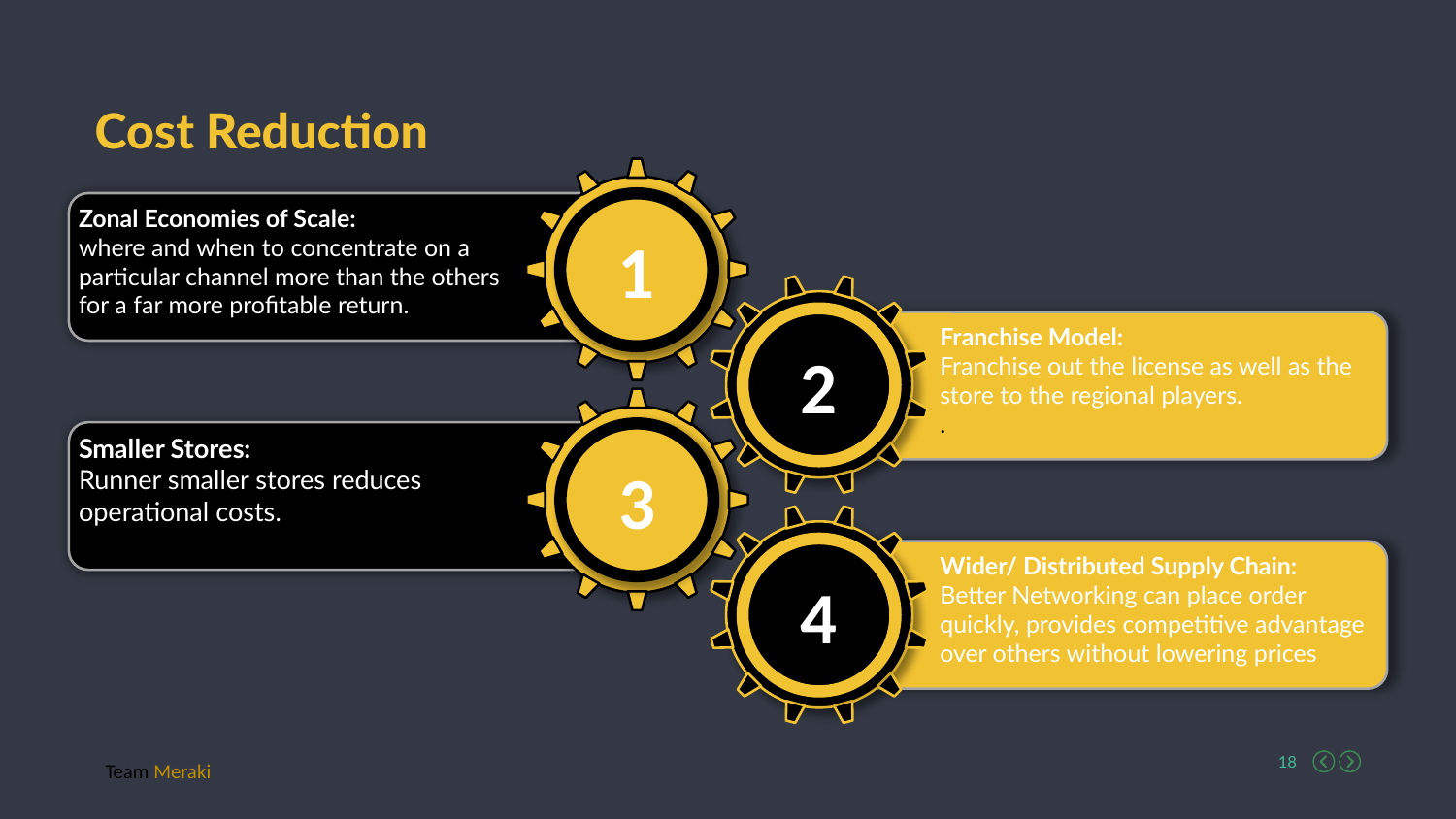

Cost Reduction

1
Zonal Economies of Scale:
where and when to concentrate on a particular channel more than the others for a far more profitable return.

2
Franchise Model:
Franchise out the license as well as the store to the regional players.
.

3
Smaller Stores:
Runner smaller stores reduces operational costs.

4
Wider/ Distributed Supply Chain:
Better Networking can place order quickly, provides competitive advantage over others without lowering prices
Team Meraki